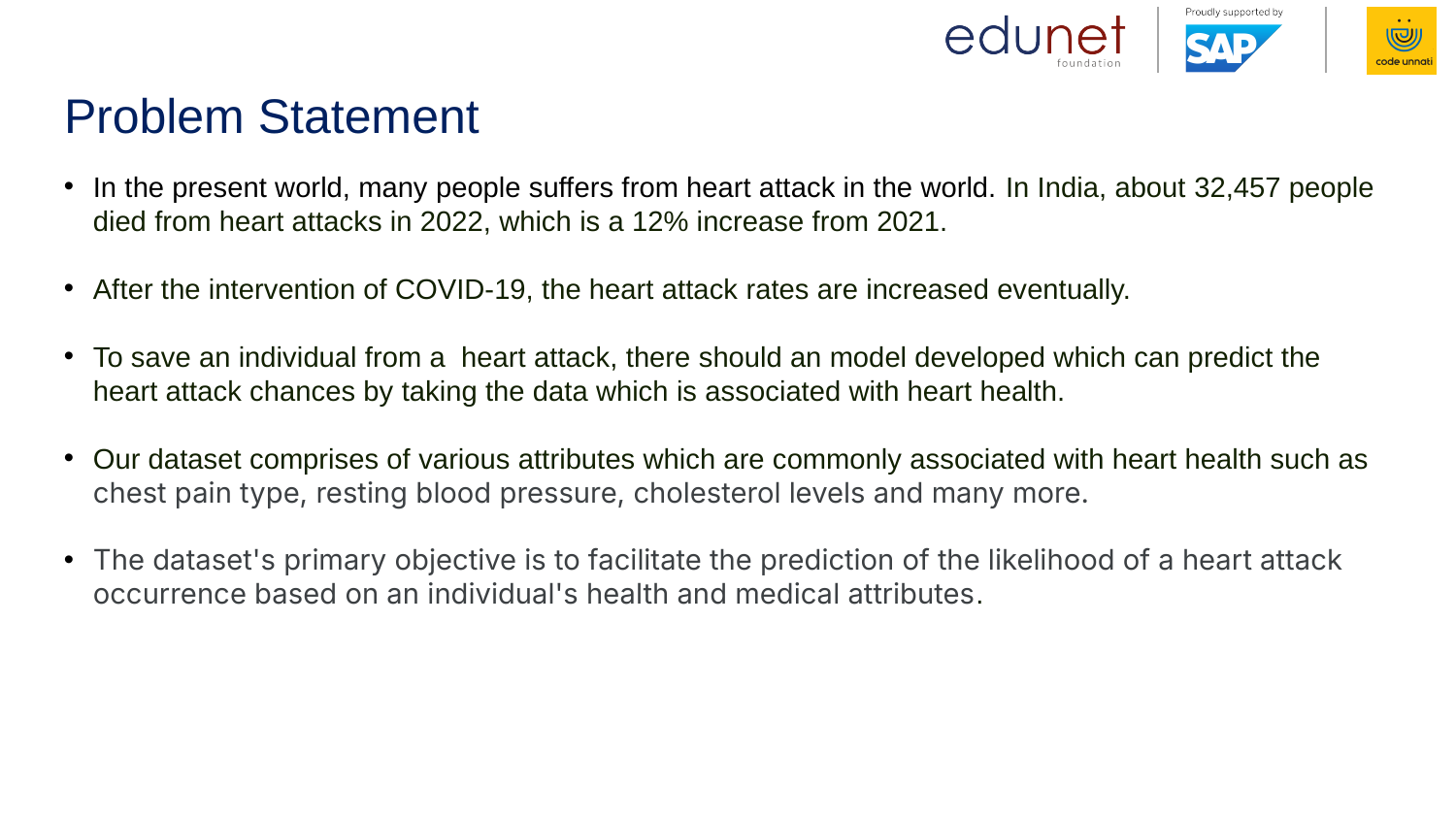

# Problem Statement
In the present world, many people suffers from heart attack in the world. In India, about 32,457 people died from heart attacks in 2022, which is a 12% increase from 2021.

After the intervention of COVID-19, the heart attack rates are increased eventually.

To save an individual from a  heart attack, there should an model developed which can predict the heart attack chances by taking the data which is associated with heart health.

Our dataset comprises of various attributes which are commonly associated with heart health such as chest pain type, resting blood pressure, cholesterol levels and many more.

The dataset's primary objective is to facilitate the prediction of the likelihood of a heart attack occurrence based on an individual's health and medical attributes.